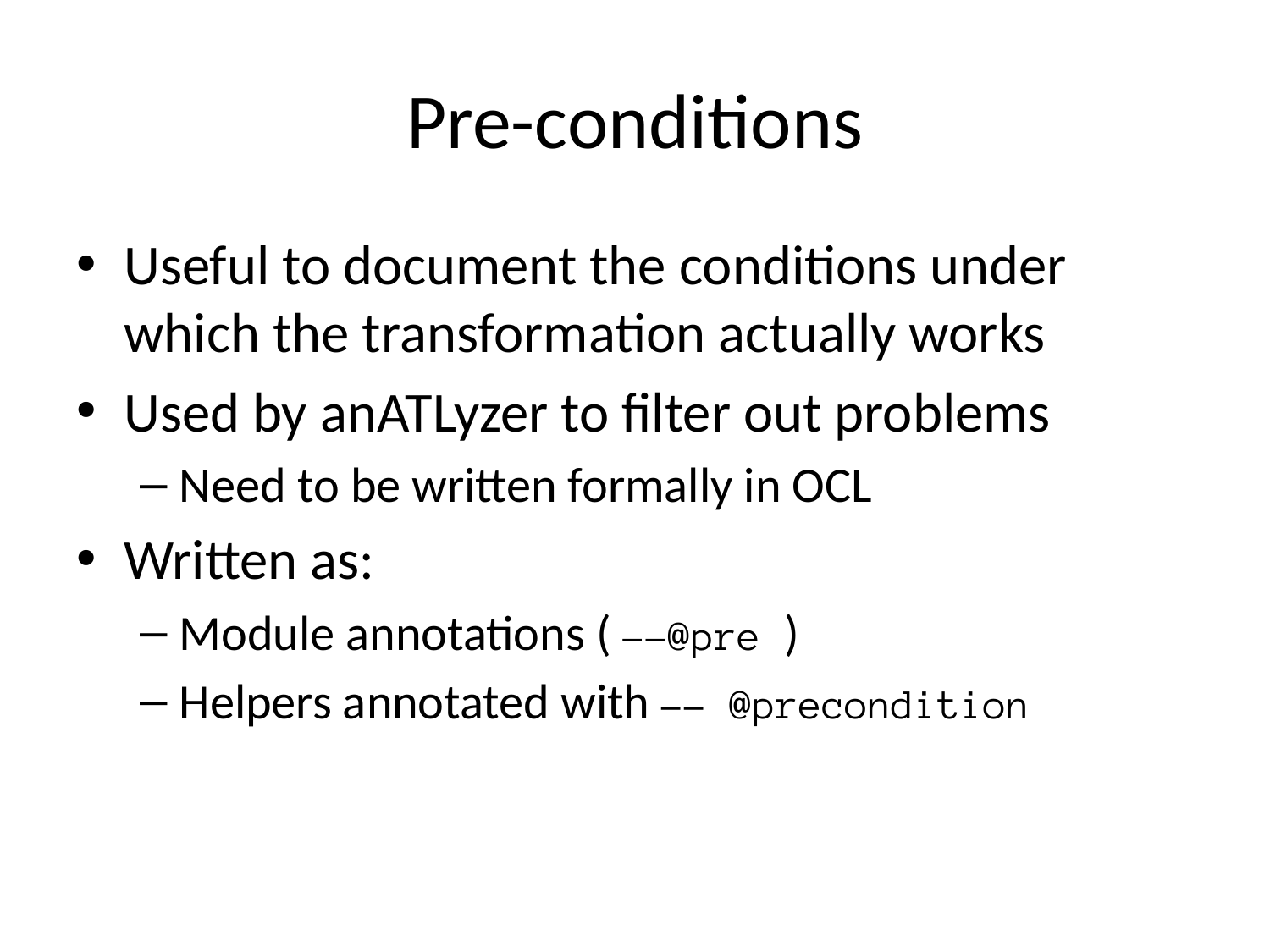

# Pre-conditions
Useful to document the conditions under which the transformation actually works
Used by anATLyzer to filter out problems
Need to be written formally in OCL
Written as:
Module annotations ( --@pre )
Helpers annotated with -- @precondition